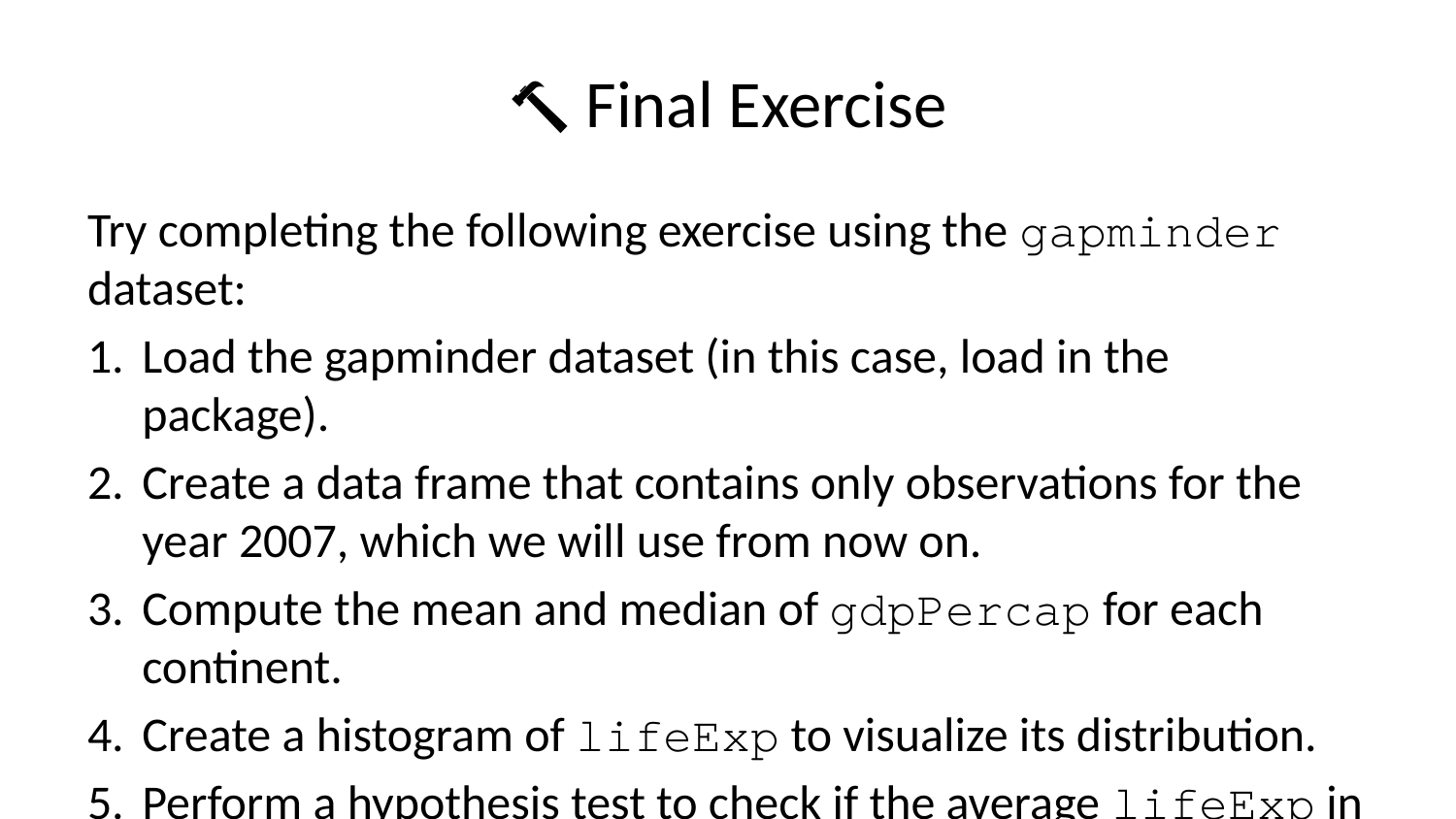

# 🔨 Final Exercise
Try completing the following exercise using the gapminder dataset:
Load the gapminder dataset (in this case, load in the package).
Create a data frame that contains only observations for the year 2007, which we will use from now on.
Compute the mean and median of gdpPercap for each continent.
Create a histogram of lifeExp to visualize its distribution.
Perform a hypothesis test to check if the average lifeExp in Europe is significantly different from the global average.
Generate a scatter plot of gdpPercap vs lifeExp, coloring points by continent.
# Load in data library(gapminder) # View data